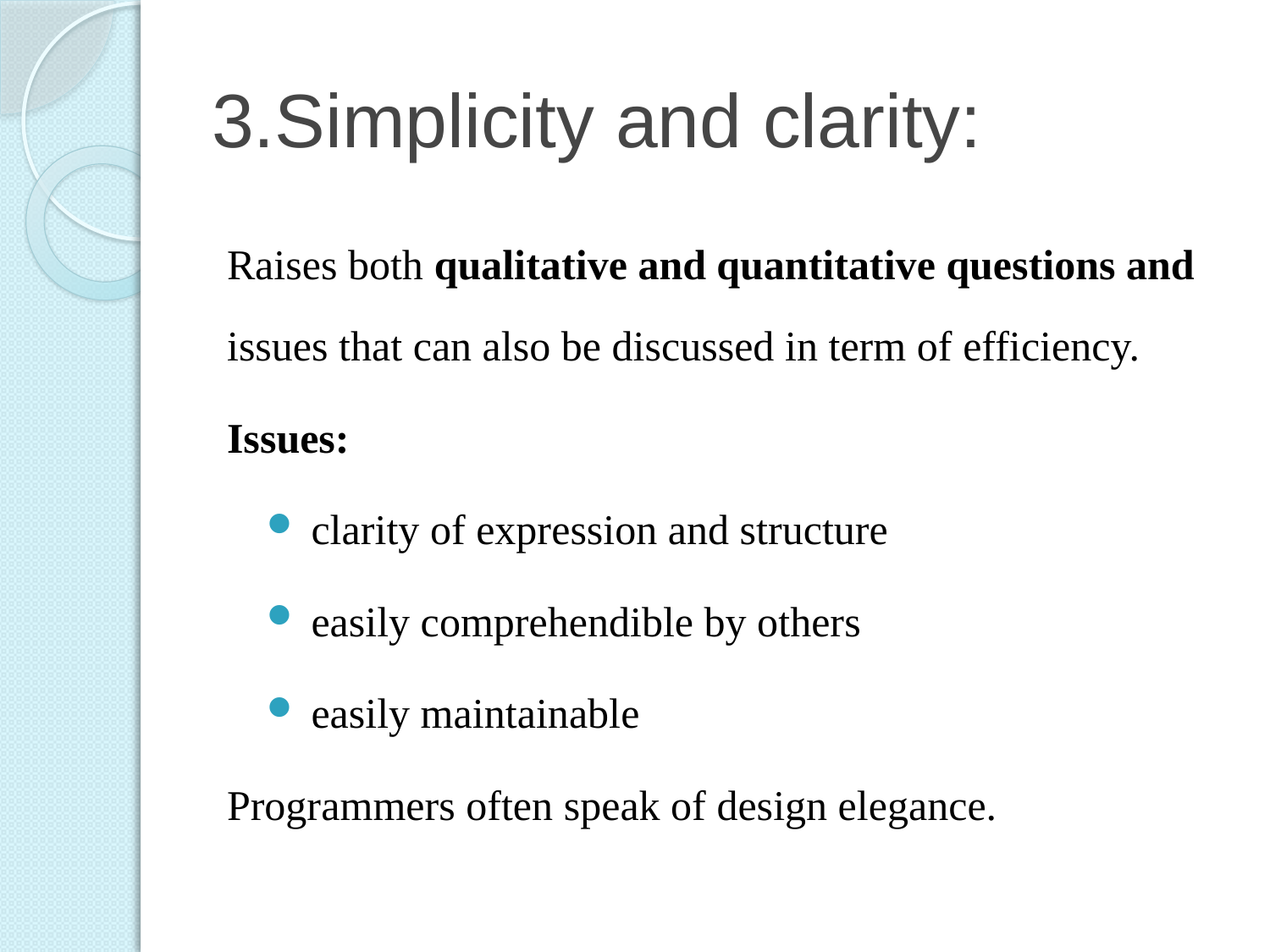

# 3.Simplicity and clarity:
Raises both qualitative and quantitative questions and issues that can also be discussed in term of efficiency.
Issues:
 clarity of expression and structure
 easily comprehendible by others
 easily maintainable
Programmers often speak of design elegance.